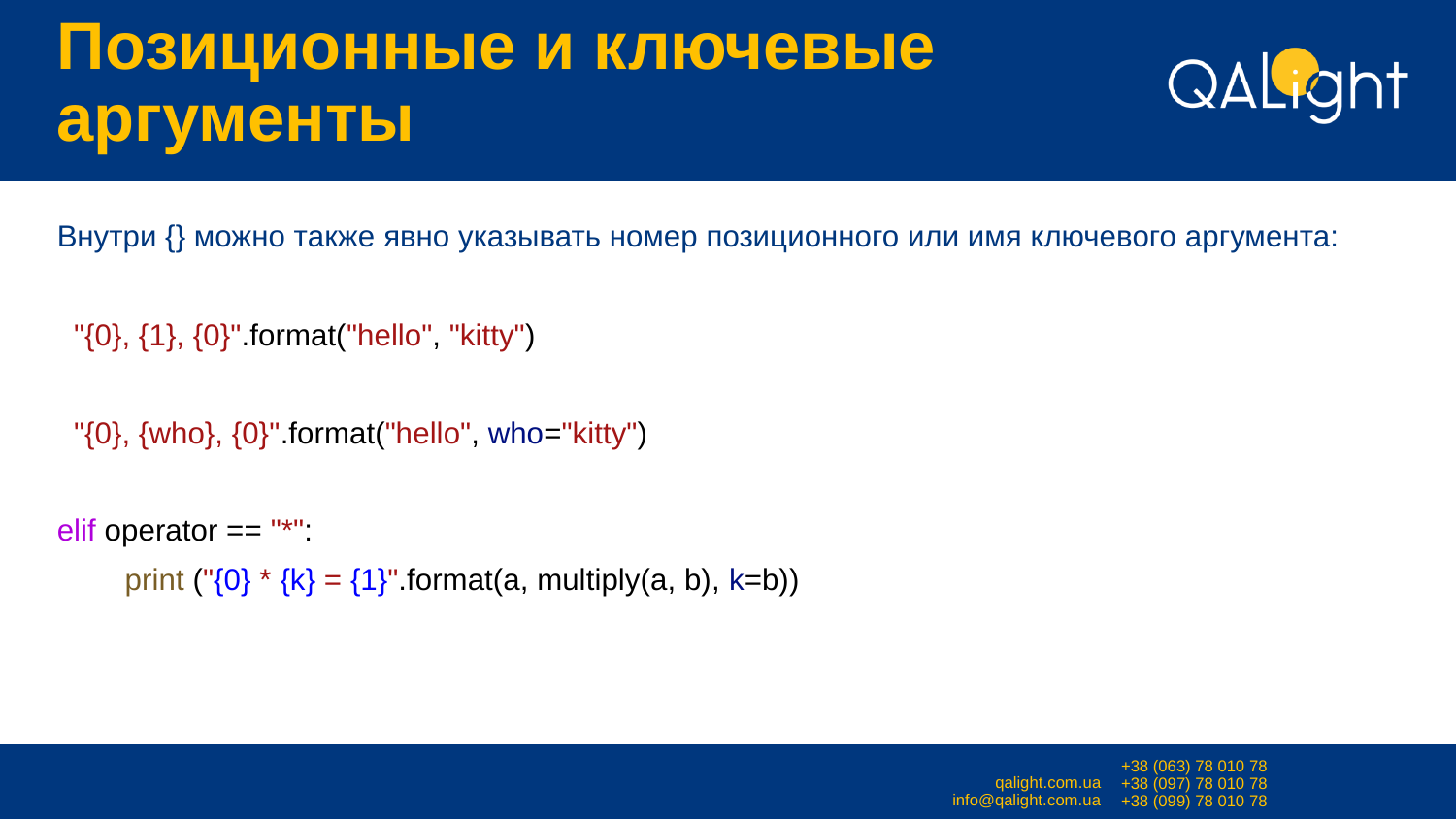

# Позиционные и ключевые аргументы
Внутри {} можно также явно указывать номер позиционного или имя ключевого аргумента:

  "{0}, {1}, {0}".format("hello", "kitty")

  "{0}, {who}, {0}".format("hello", who="kitty")

elif operator == "*":
        print ("{0} * {k} = {1}".format(a, multiply(a, b), k=b))